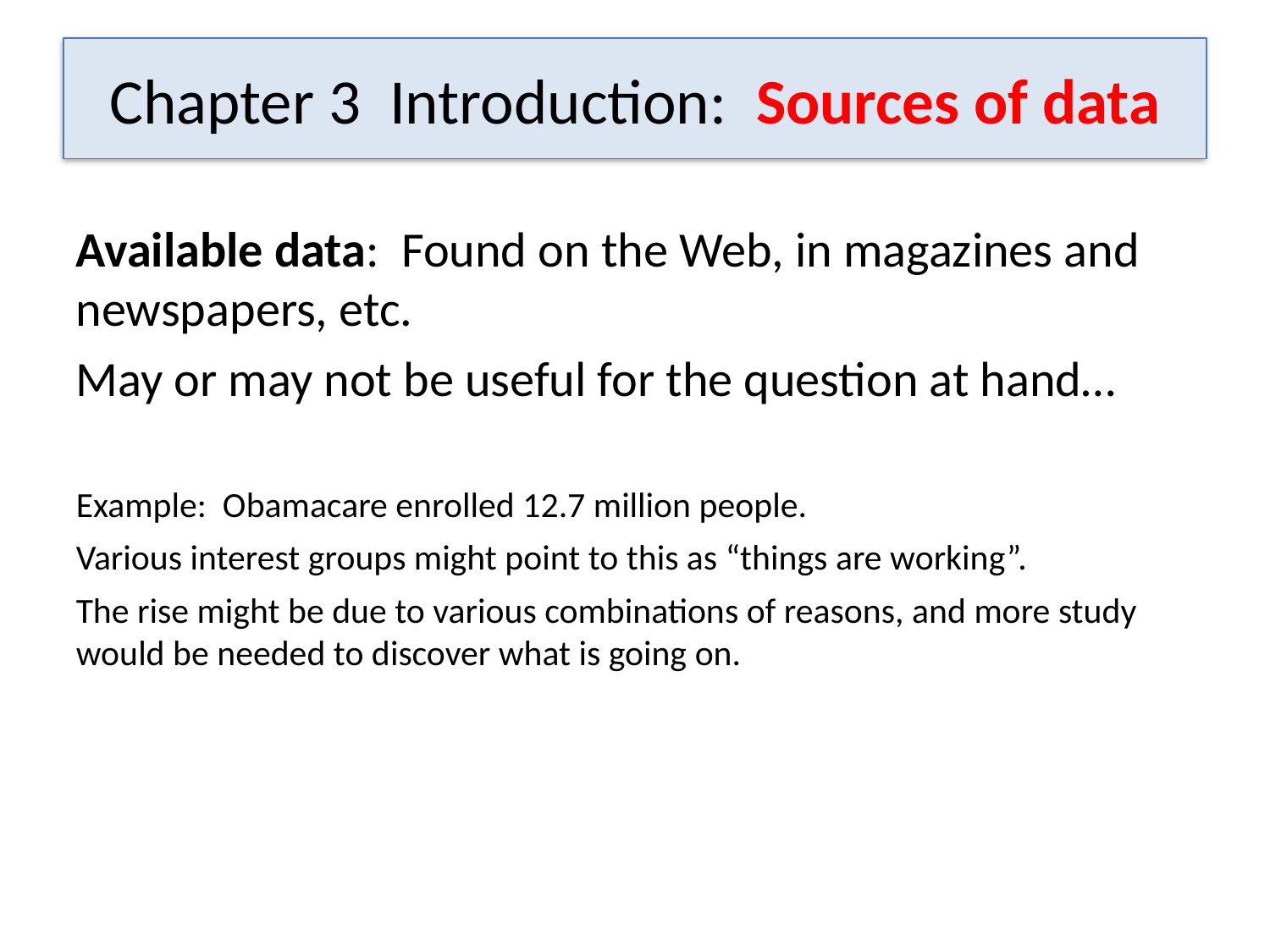

# Chapter 3  Introduction:  Sources of data
Available data:  Found on the Web, in magazines and newspapers, etc.
May or may not be useful for the question at hand…
Example:  Obamacare enrolled 12.7 million people.
Various interest groups might point to this as “things are working”.
The rise might be due to various combinations of reasons, and more study would be needed to discover what is going on.